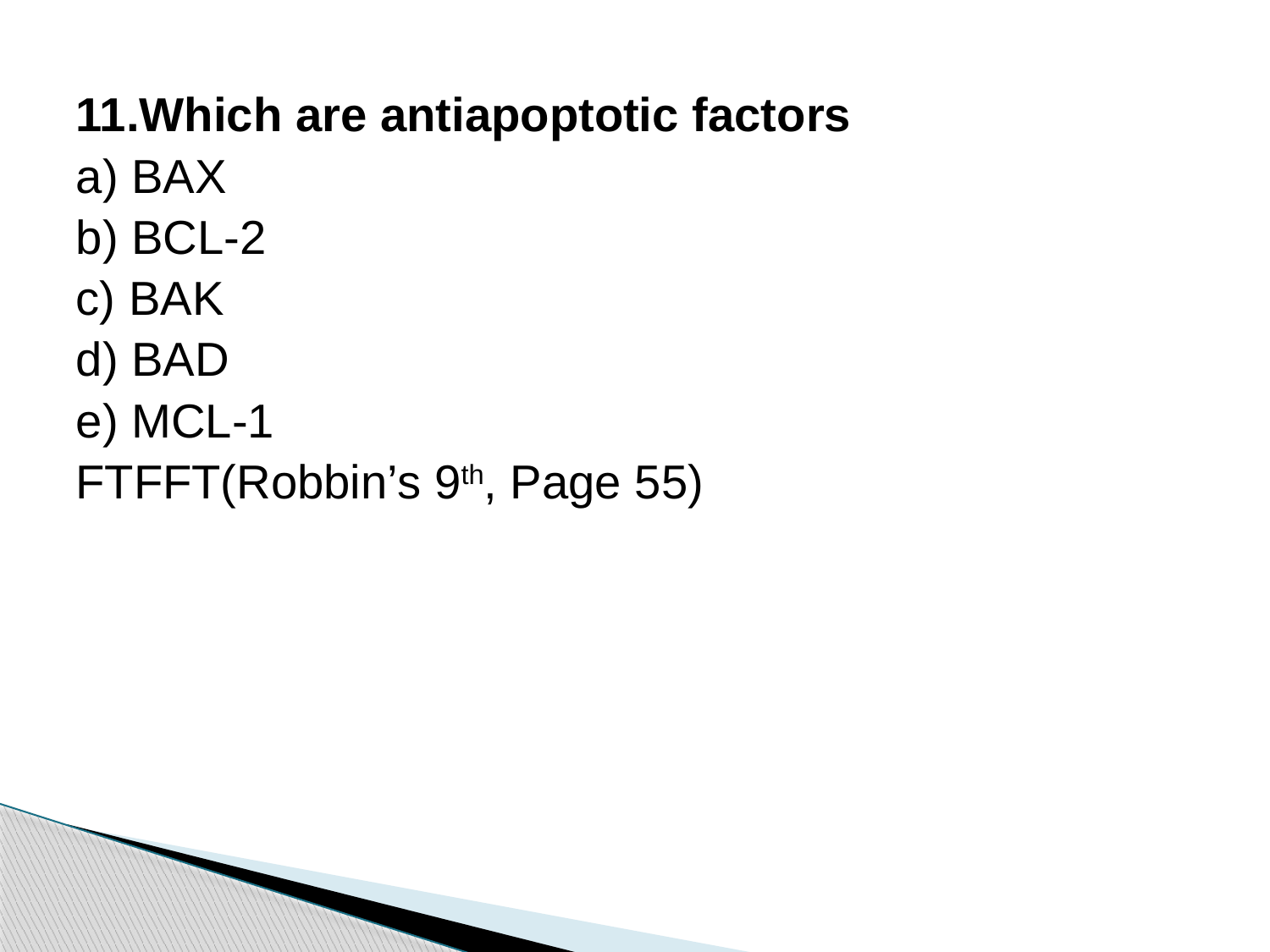

11.Which are antiapoptotic factors
a) BAX
b) BCL-2
c) BAK
d) BAD
e) MCL-1
FTFFT(Robbin’s 9th, Page 55)